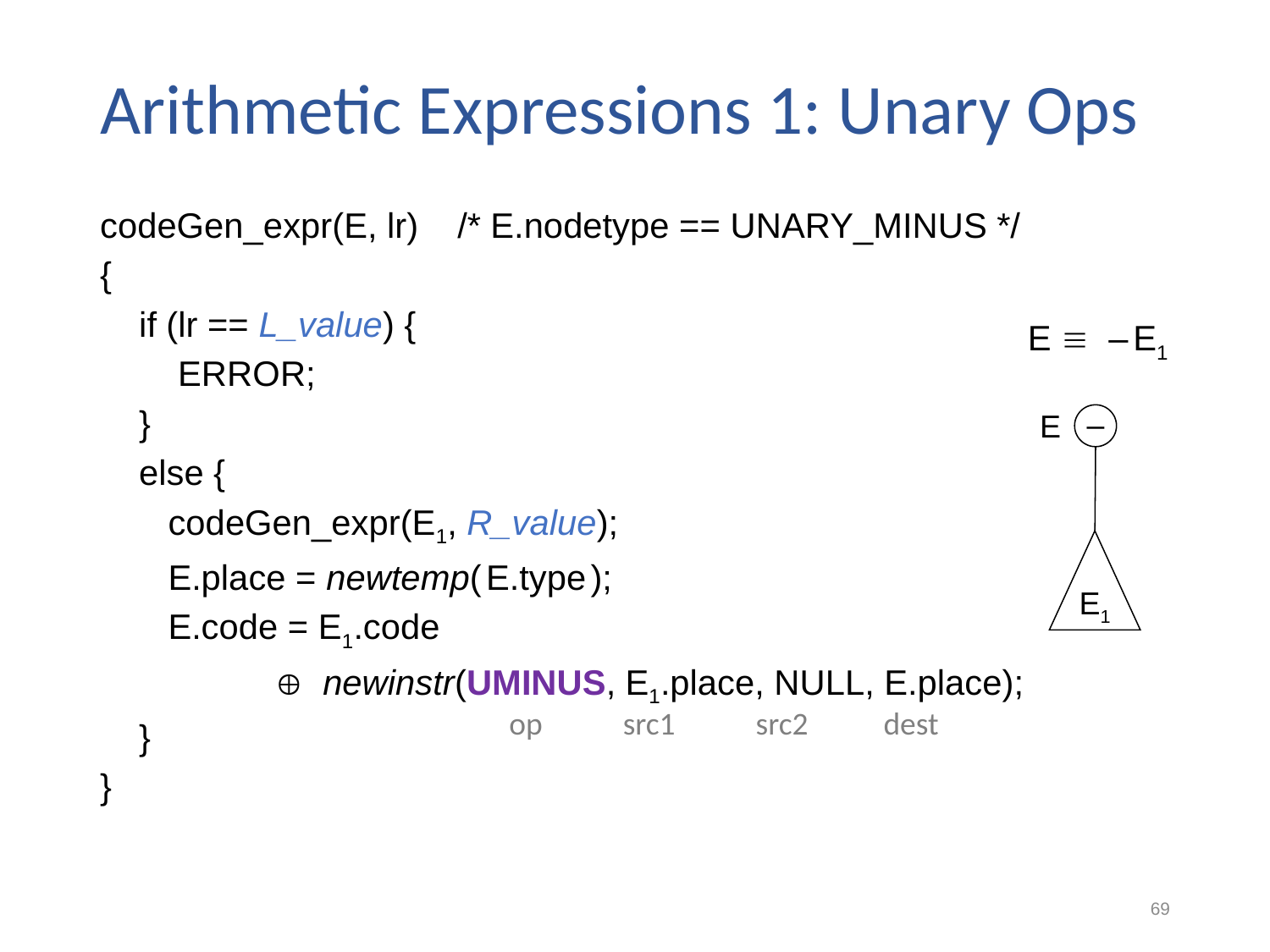

# Arithmetic Expressions 1: Unary Ops
codeGen_expr(E, lr)    /* E.nodetype == UNARY_MINUS */
{
    if (lr == L_value) {
        ERROR;
    }
    else {
       codeGen_expr(E1, R_value);
       E.place = newtemp( E.type );
       E.code = E1.code
                  ⊕  newinstr(uminus, E1.place, NULL, E.place);
    }
}
E ≡  ‒ E1
E
–
E1
src2
dest
op
src1
69